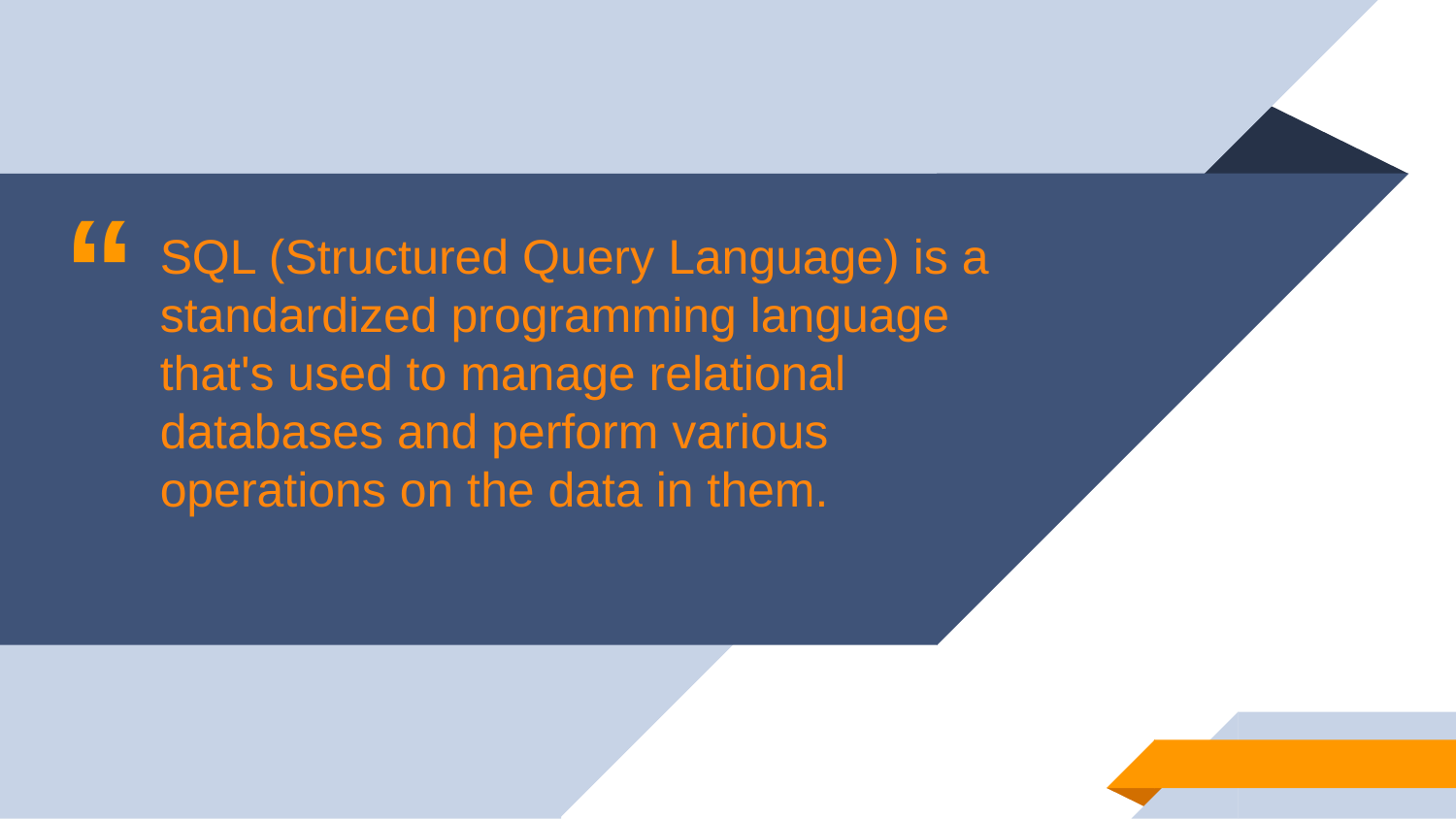

SQL (Structured Query Language) is a standardized programming language that's used to manage relational databases and perform various operations on the data in them.